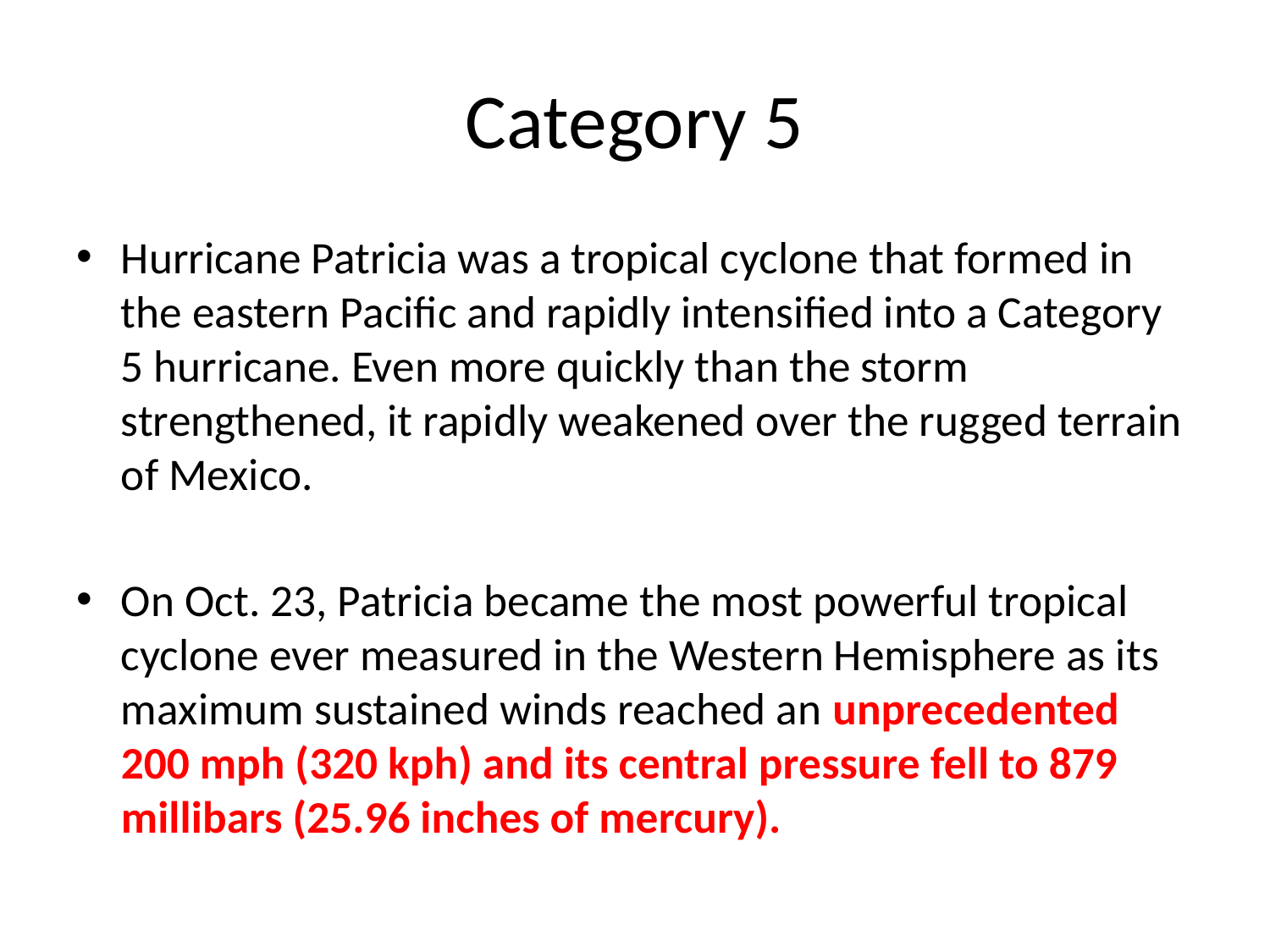

# Category 5
Hurricane Patricia was a tropical cyclone that formed in the eastern Pacific and rapidly intensified into a Category 5 hurricane. Even more quickly than the storm strengthened, it rapidly weakened over the rugged terrain of Mexico.

On Oct. 23, Patricia became the most powerful tropical cyclone ever measured in the Western Hemisphere as its maximum sustained winds reached an unprecedented 200 mph (320 kph) and its central pressure fell to 879 millibars (25.96 inches of mercury).